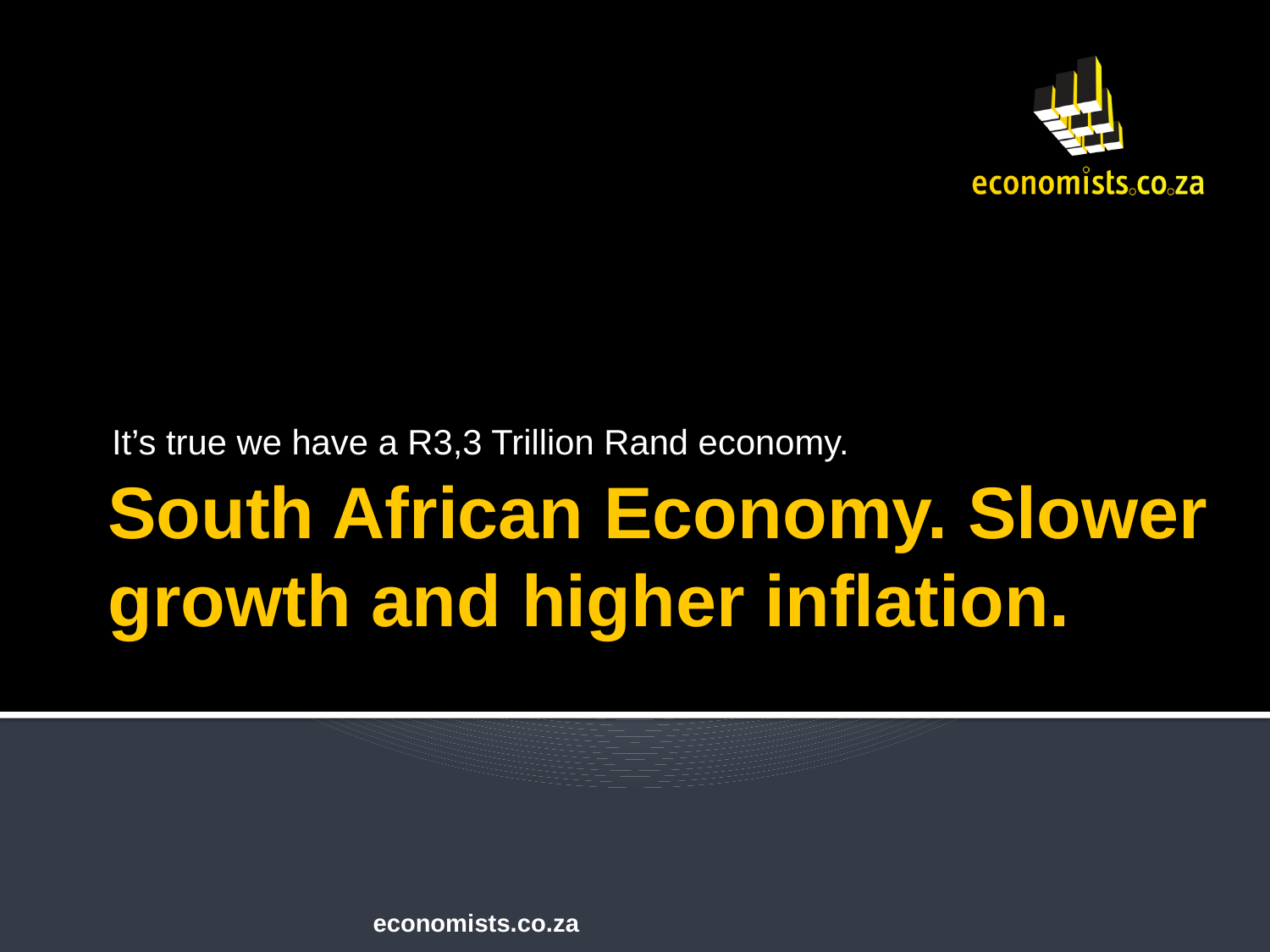

It’s true we have a R3,3 Trillion Rand economy.
# South African Economy. Slower growth and higher inflation.
economists.co.za